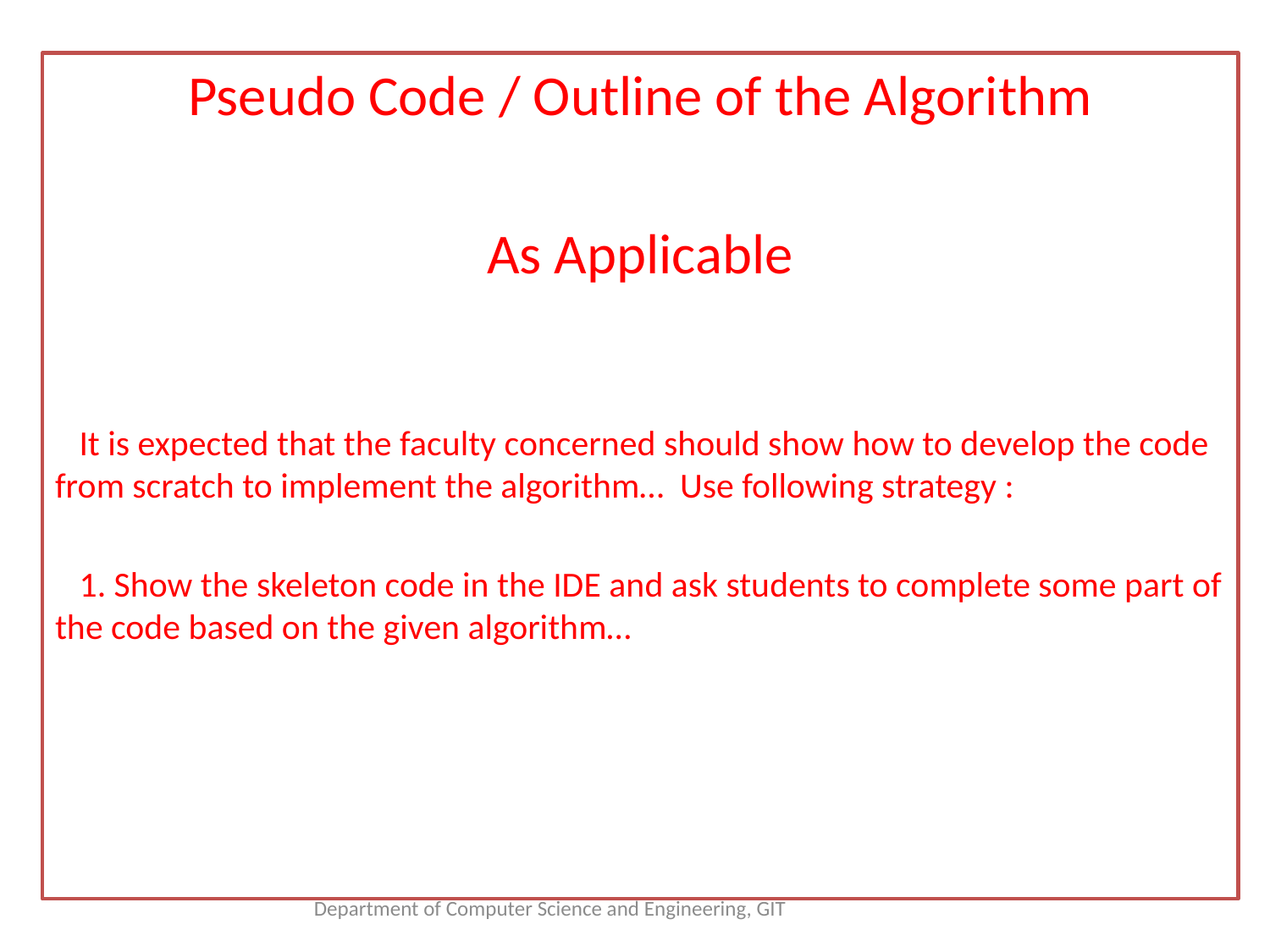

Pseudo Code / Outline of the Algorithm

As Applicable

   It is expected that the faculty concerned should show how to develop the code from scratch to implement the algorithm…  Use following strategy :

   1. Show the skeleton code in the IDE and ask students to complete some part of the code based on the given algorithm…

Department of Computer Science and Engineering, GIT